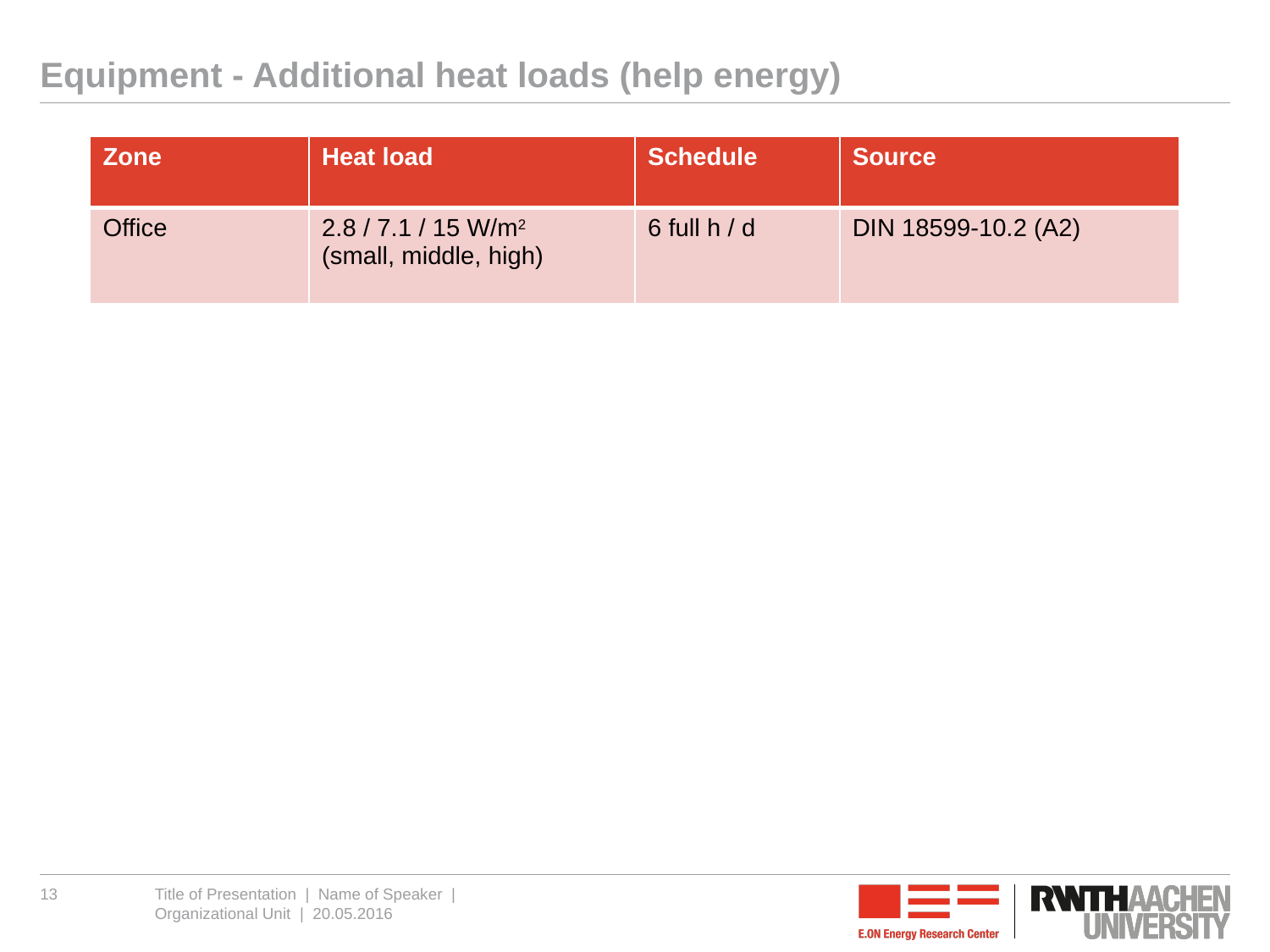

# Equipment - Additional heat loads (help energy)
| Zone | Heat load | Schedule | Source |
| --- | --- | --- | --- |
| Office | 2.8 / 7.1 / 15 W/m2 (small, middle, high) | 6 full h / d | DIN 18599-10.2 (A2) |